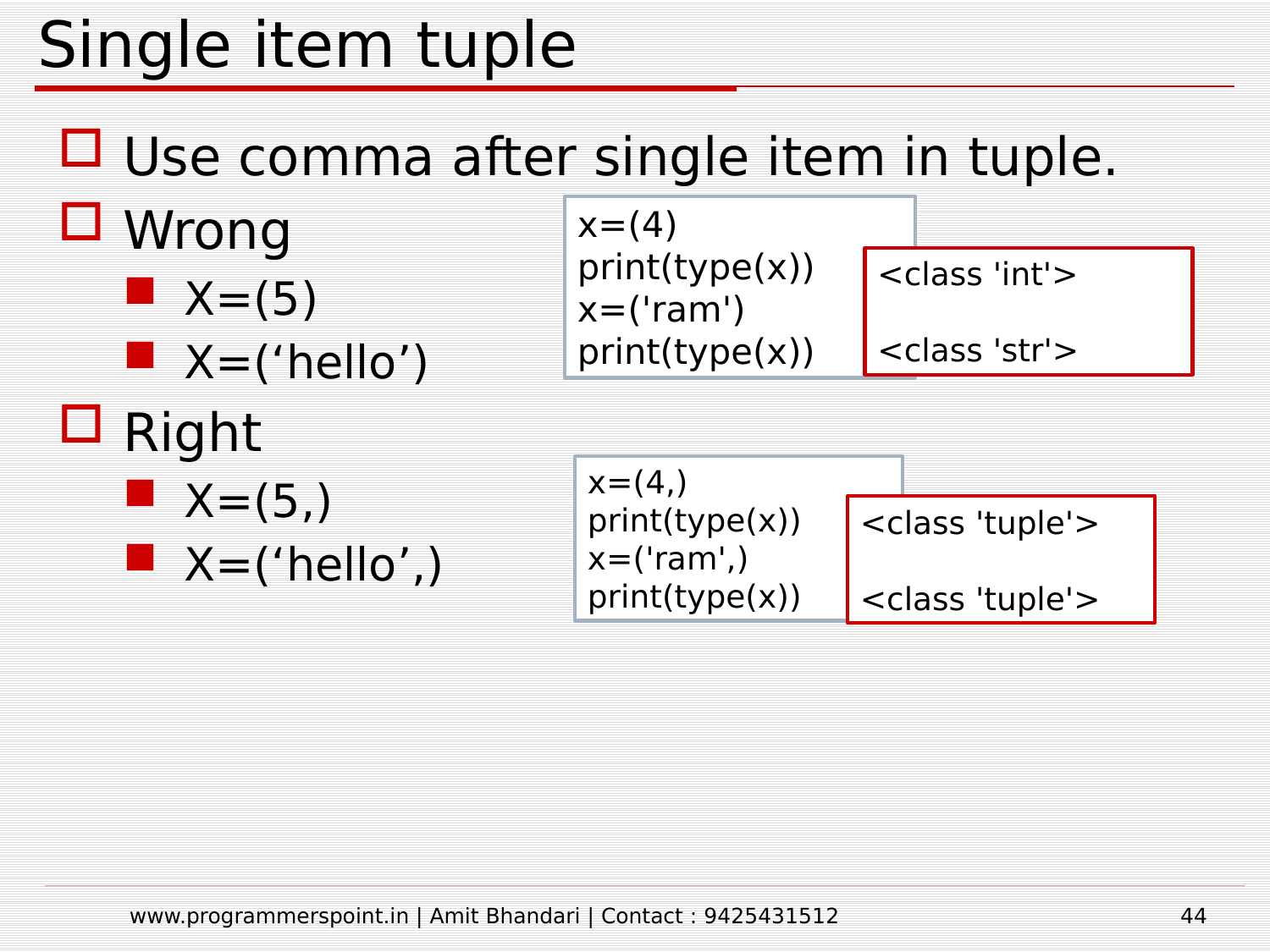

# Single item tuple
Use comma after single item in tuple.
Wrong
X=(5)
X=(‘hello’)
Right
X=(5,)
X=(‘hello’,)

x=(4)
print(type(x))
x=('ram')
print(type(x))
<class 'int'>

<class 'str'>
x=(4,)
print(type(x))
x=('ram',)
print(type(x))
<class 'tuple'>

<class 'tuple'>
www.programmerspoint.in | Amit Bhandari | Contact : 9425431512
44